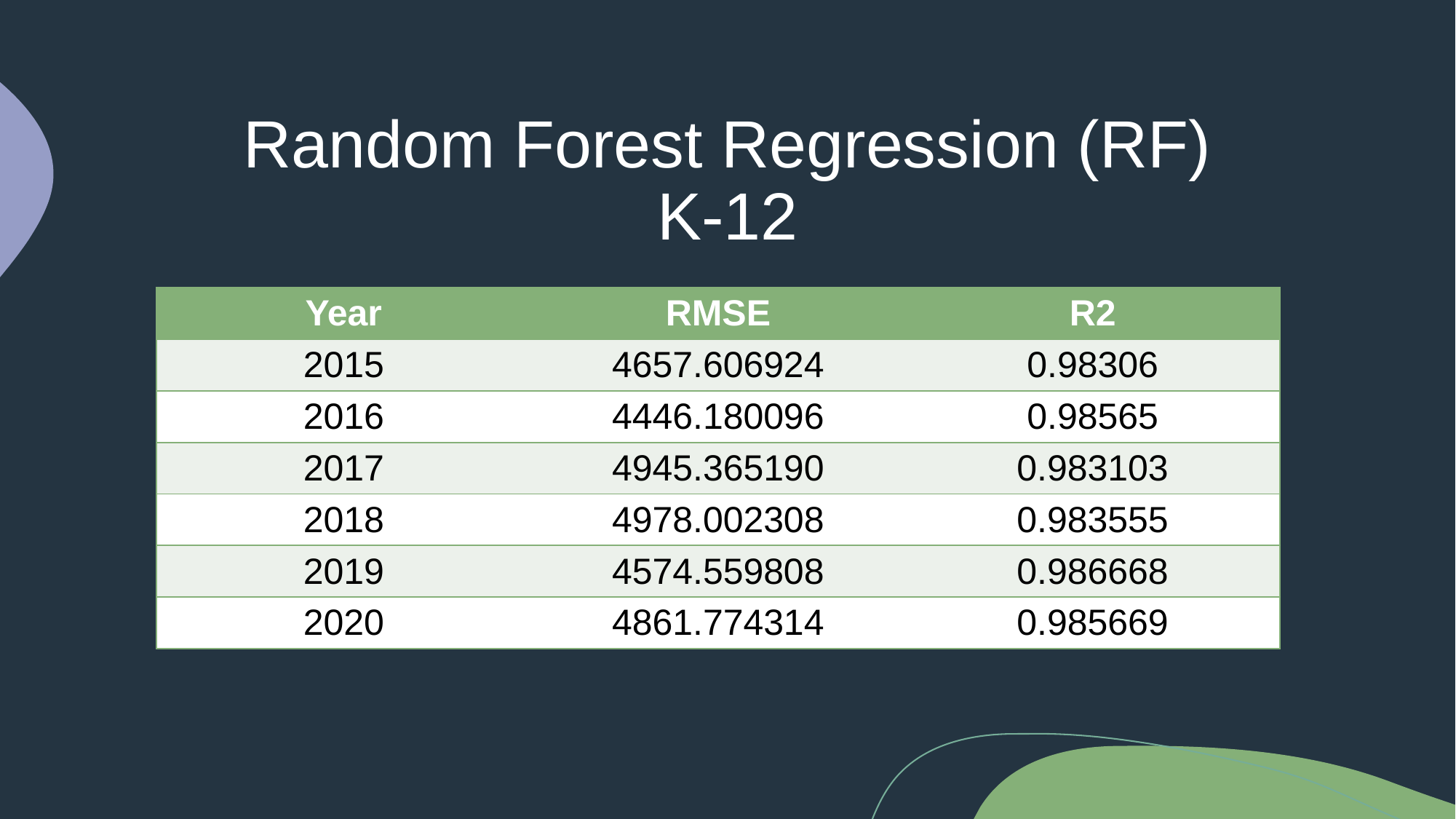

# Random Forest Regression (RF)
K-12
| Year​ | RMSE​ | R2​ |
| --- | --- | --- |
| 2015​ | ​4657.606924 | 0.98306​ |
| 2016​ | ​4446.180096 | 0.98565​ |
| 2017​ | ​4945.365190 | 0.983103​ |
| 2018​ | ​4978.002308 | 0.983555​ |
| 2019​ | ​4574.559808 | 0.986668​ |
| 2020​ | ​4861.774314 | 0.985669​ |